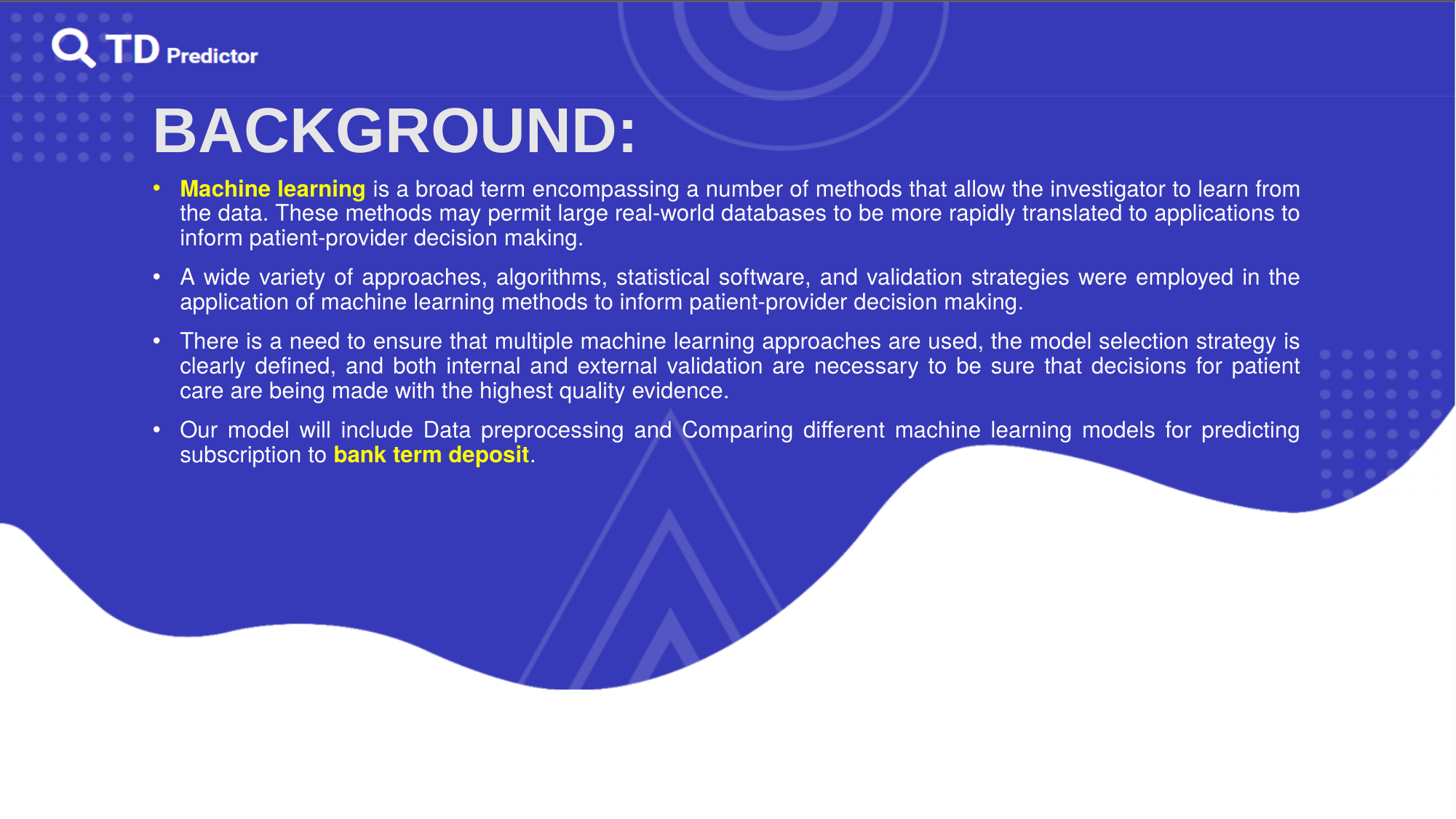

# BACKGROUND:
Machine learning is a broad term encompassing a number of methods that allow the investigator to learn from the data. These methods may permit large real-world databases to be more rapidly translated to applications to inform patient-provider decision making.
A wide variety of approaches, algorithms, statistical software, and validation strategies were employed in the application of machine learning methods to inform patient-provider decision making.
There is a need to ensure that multiple machine learning approaches are used, the model selection strategy is clearly defined, and both internal and external validation are necessary to be sure that decisions for patient care are being made with the highest quality evidence.
Our model will include Data preprocessing and Comparing different machine learning models for predicting subscription to bank term deposit.